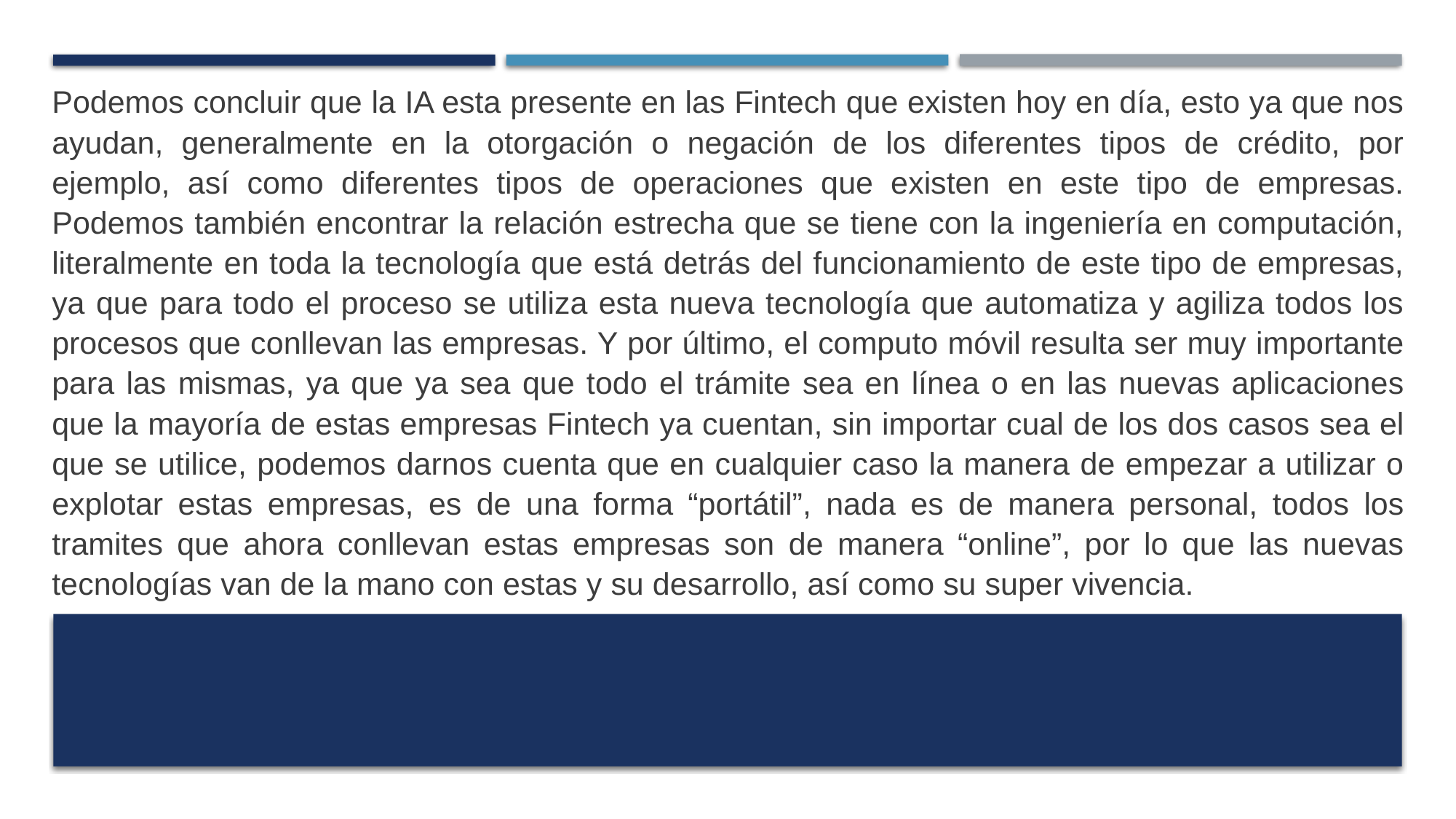

Podemos concluir que la IA esta presente en las Fintech que existen hoy en día, esto ya que nos ayudan, generalmente en la otorgación o negación de los diferentes tipos de crédito, por ejemplo, así como diferentes tipos de operaciones que existen en este tipo de empresas. Podemos también encontrar la relación estrecha que se tiene con la ingeniería en computación, literalmente en toda la tecnología que está detrás del funcionamiento de este tipo de empresas, ya que para todo el proceso se utiliza esta nueva tecnología que automatiza y agiliza todos los procesos que conllevan las empresas. Y por último, el computo móvil resulta ser muy importante para las mismas, ya que ya sea que todo el trámite sea en línea o en las nuevas aplicaciones que la mayoría de estas empresas Fintech ya cuentan, sin importar cual de los dos casos sea el que se utilice, podemos darnos cuenta que en cualquier caso la manera de empezar a utilizar o explotar estas empresas, es de una forma “portátil”, nada es de manera personal, todos los tramites que ahora conllevan estas empresas son de manera “online”, por lo que las nuevas tecnologías van de la mano con estas y su desarrollo, así como su super vivencia.
#